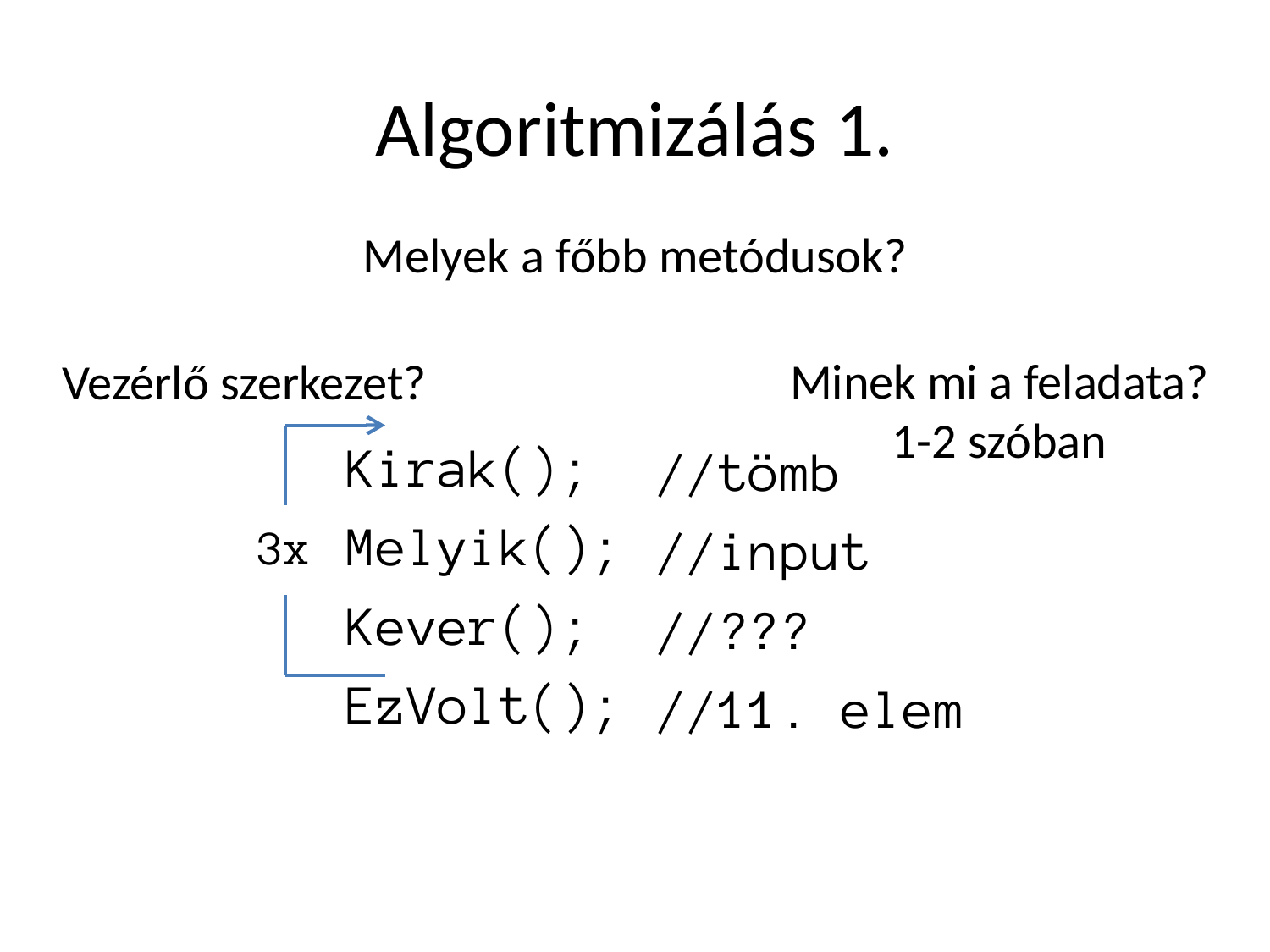

# Algoritmizálás 1.
Melyek a főbb metódusok?
Minek mi a feladata?
1-2 szóban
Vezérlő szerkezet?
Kirak();
Melyik();
Kever();
EzVolt();
3x
//tömb
//input
//???
//11. elem